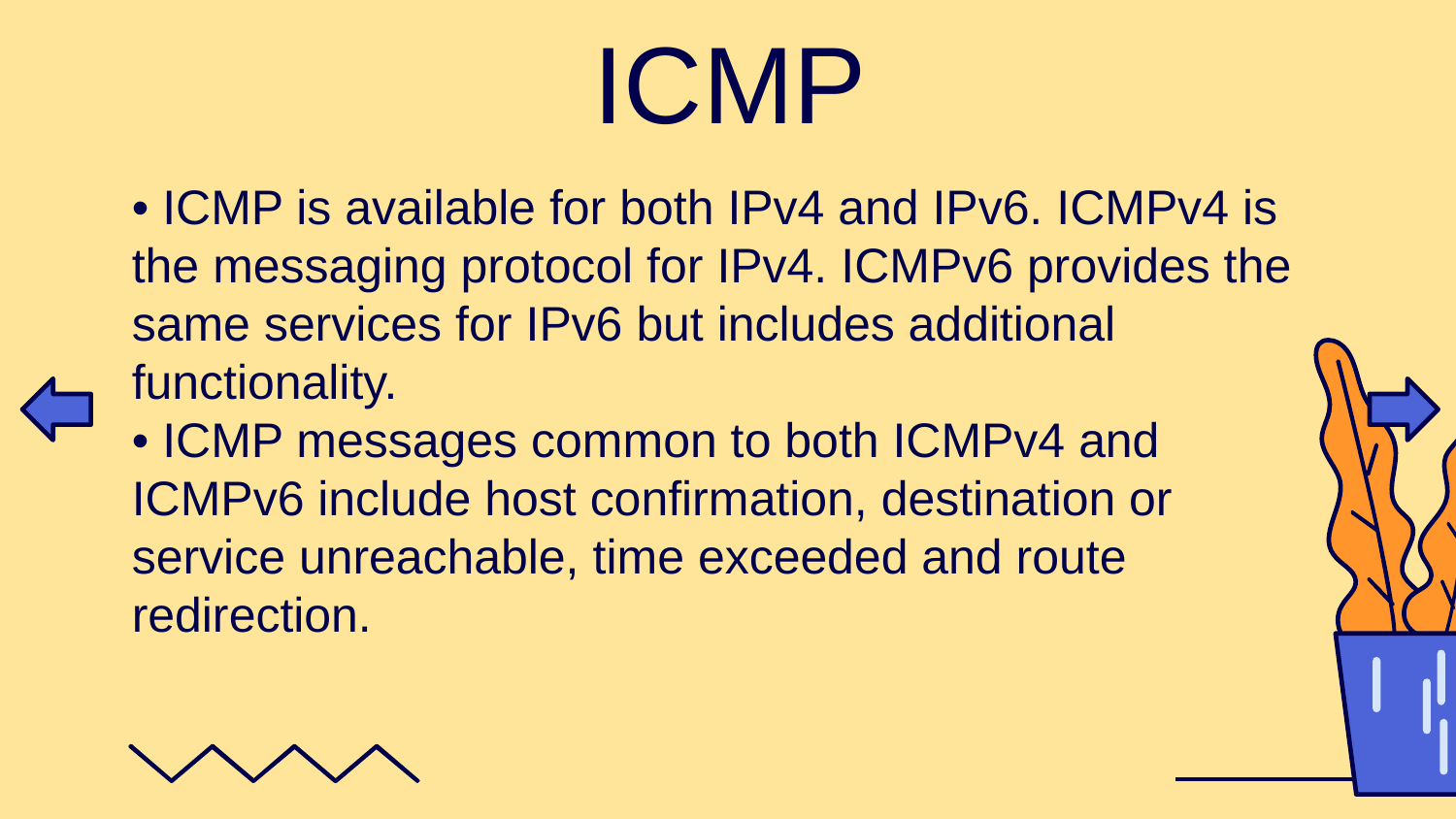

# ICMP
• ICMP is available for both IPv4 and IPv6. ICMPv4 is the messaging protocol for IPv4. ICMPv6 provides the same services for IPv6 but includes additional functionality.
• ICMP messages common to both ICMPv4 and ICMPv6 include host confirmation, destination or service unreachable, time exceeded and route redirection.